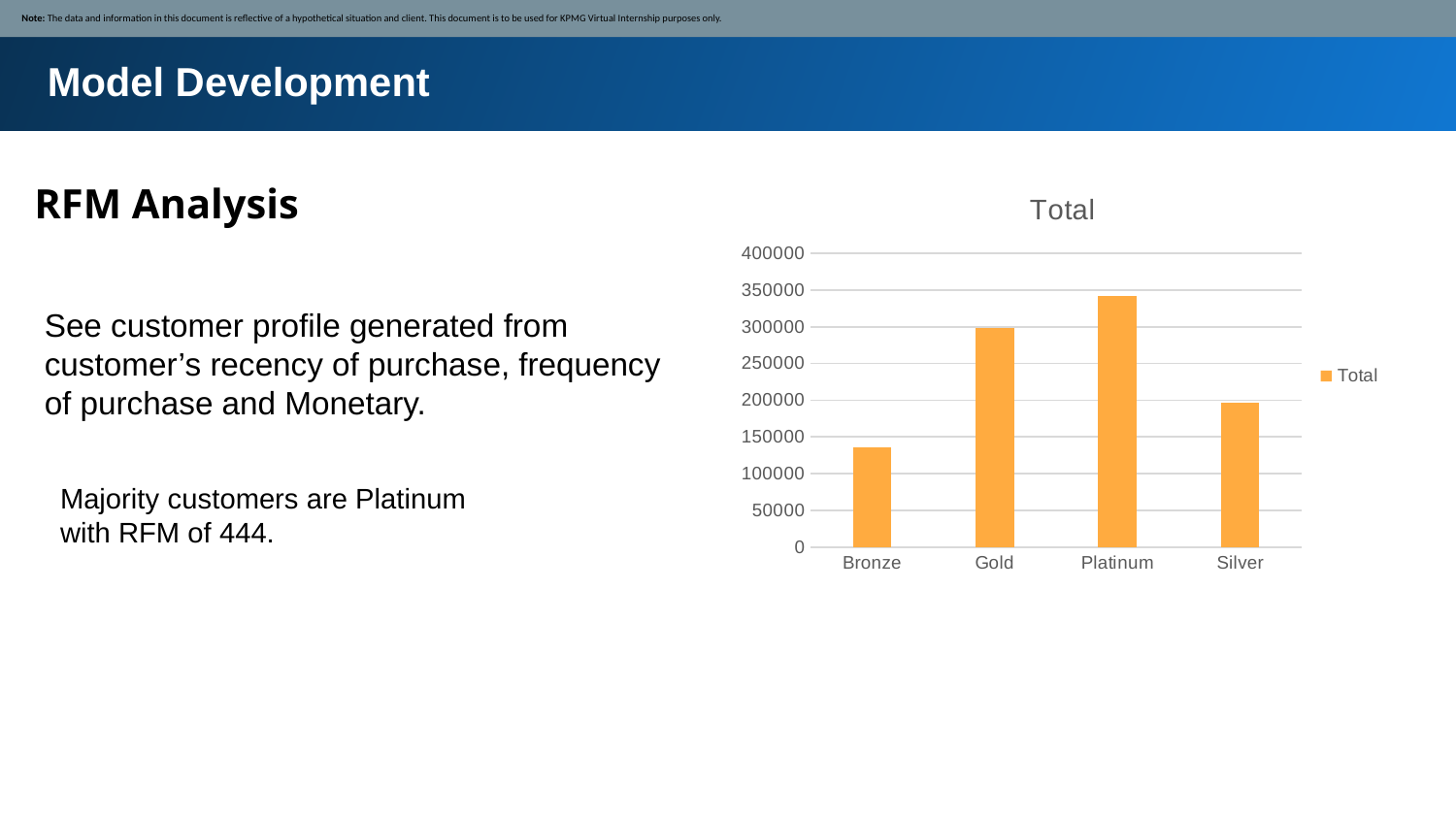

Note: The data and information in this document is reflective of a hypothetical situation and client. This document is to be used for KPMG Virtual Internship purposes only.
Model Development
RFM Analysis

### Chart:

| Category | Total |
|---|---|
| Bronze | 136356.0 |
| Gold | 298478.0 |
| Platinum | 342567.0 |
| Silver | 196420.0 |
See customer profile generated from customer’s recency of purchase, frequency of purchase and Monetary.
Majority customers are Platinum with RFM of 444.